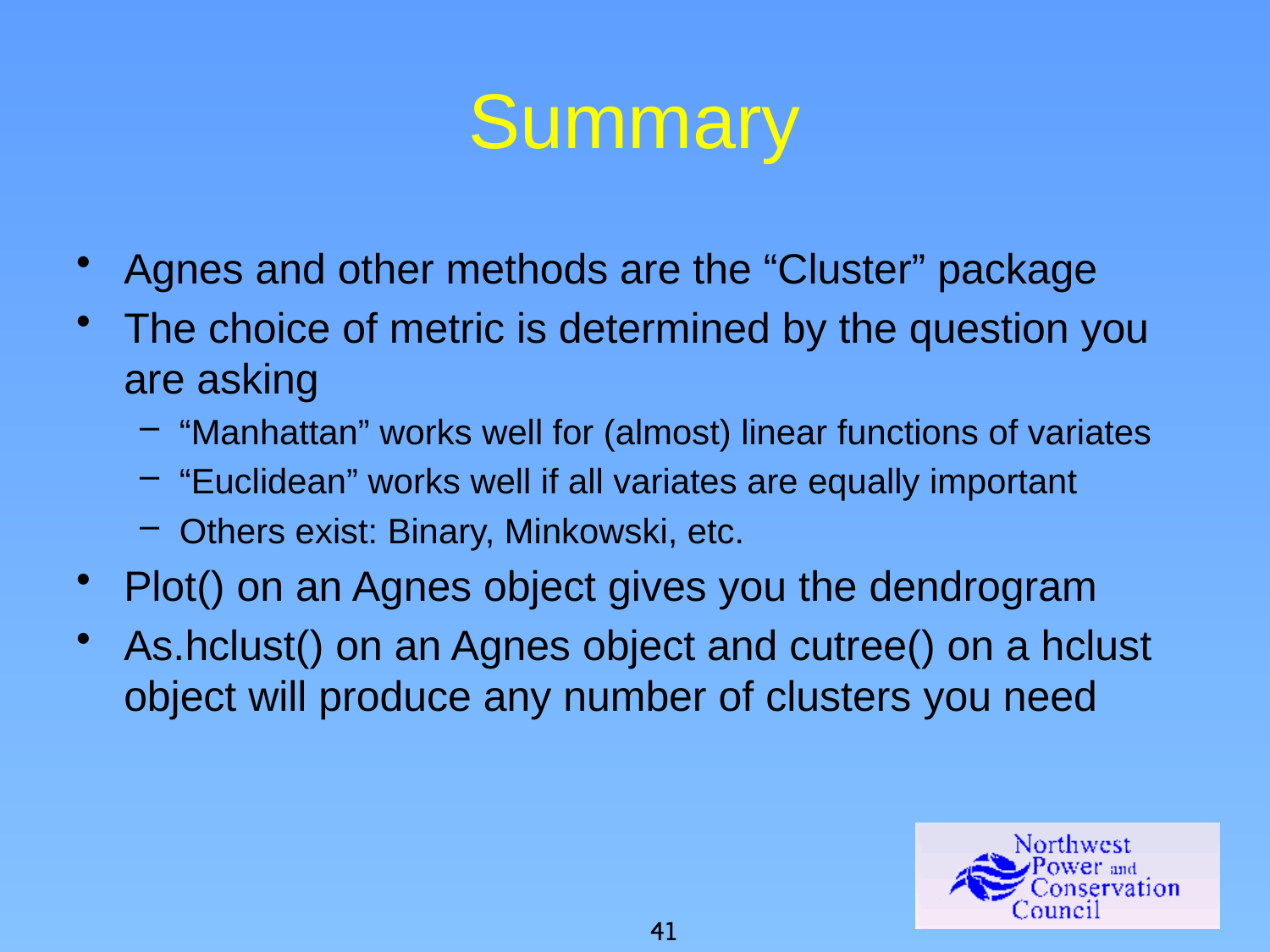

# Summary
Agnes and other methods are the “Cluster” package
The choice of metric is determined by the question you are asking
“Manhattan” works well for (almost) linear functions of variates
“Euclidean” works well if all variates are equally important
Others exist: Binary, Minkowski, etc.
Plot() on an Agnes object gives you the dendrogram
As.hclust() on an Agnes object and cutree() on a hclust object will produce any number of clusters you need